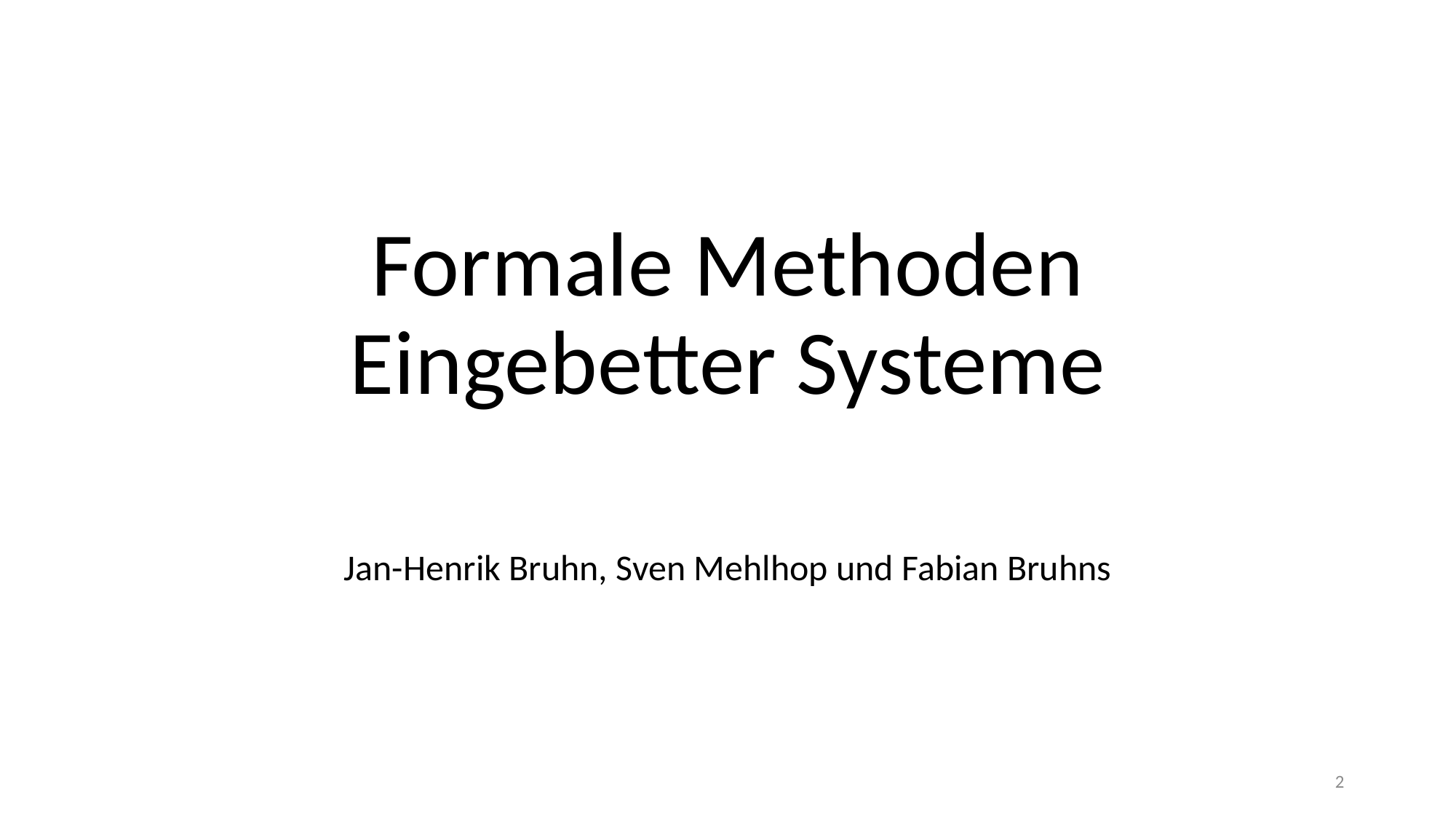

# Formale Methoden Eingebetter Systeme

Jan-Henrik Bruhn, Sven Mehlhop und Fabian Bruhns
2